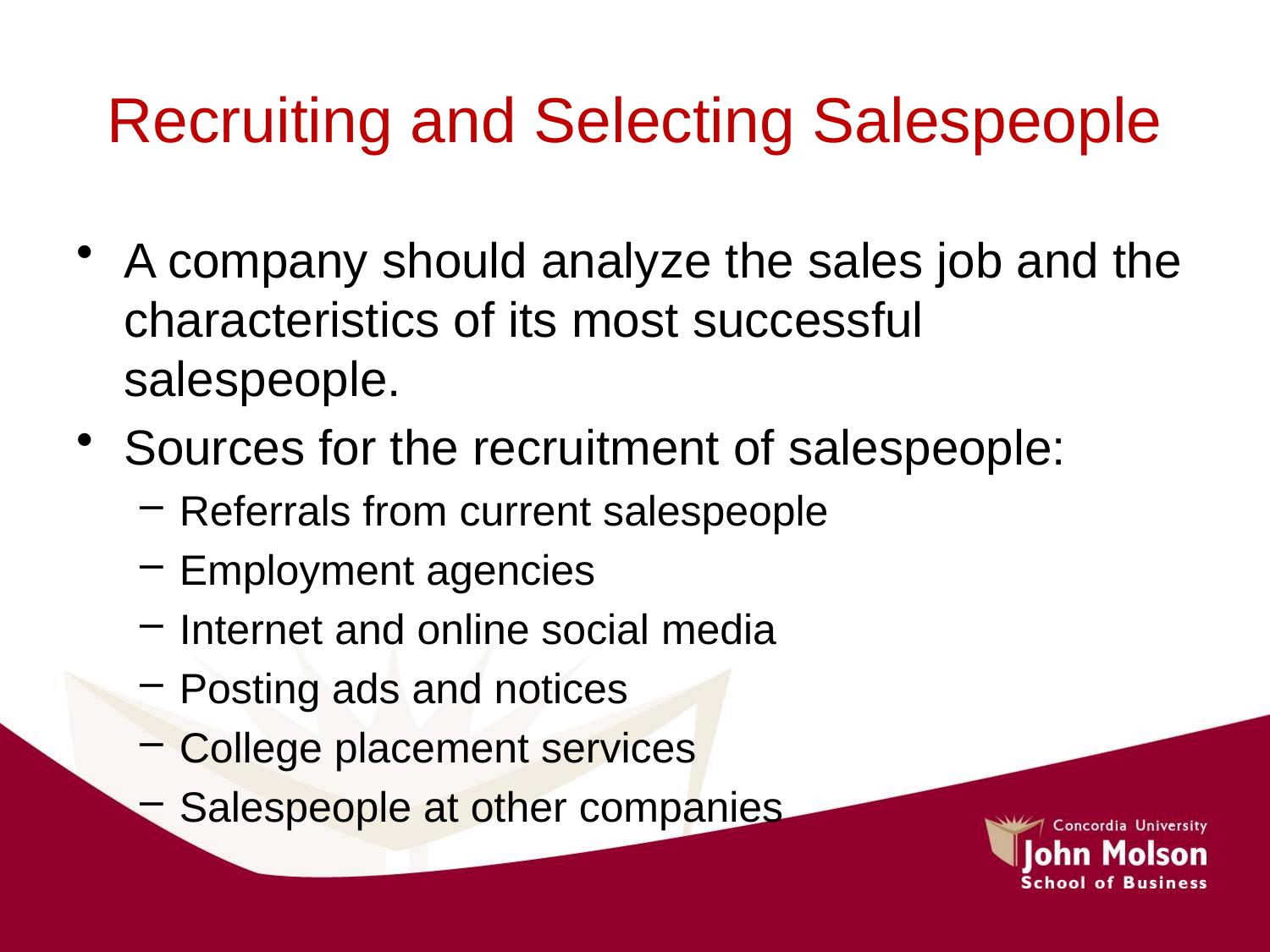

# Recruiting and Selecting Salespeople
A company should analyze the sales job and the characteristics of its most successful salespeople.
Sources for the recruitment of salespeople:
Referrals from current salespeople
Employment agencies
Internet and online social media
Posting ads and notices
College placement services
Salespeople at other companies